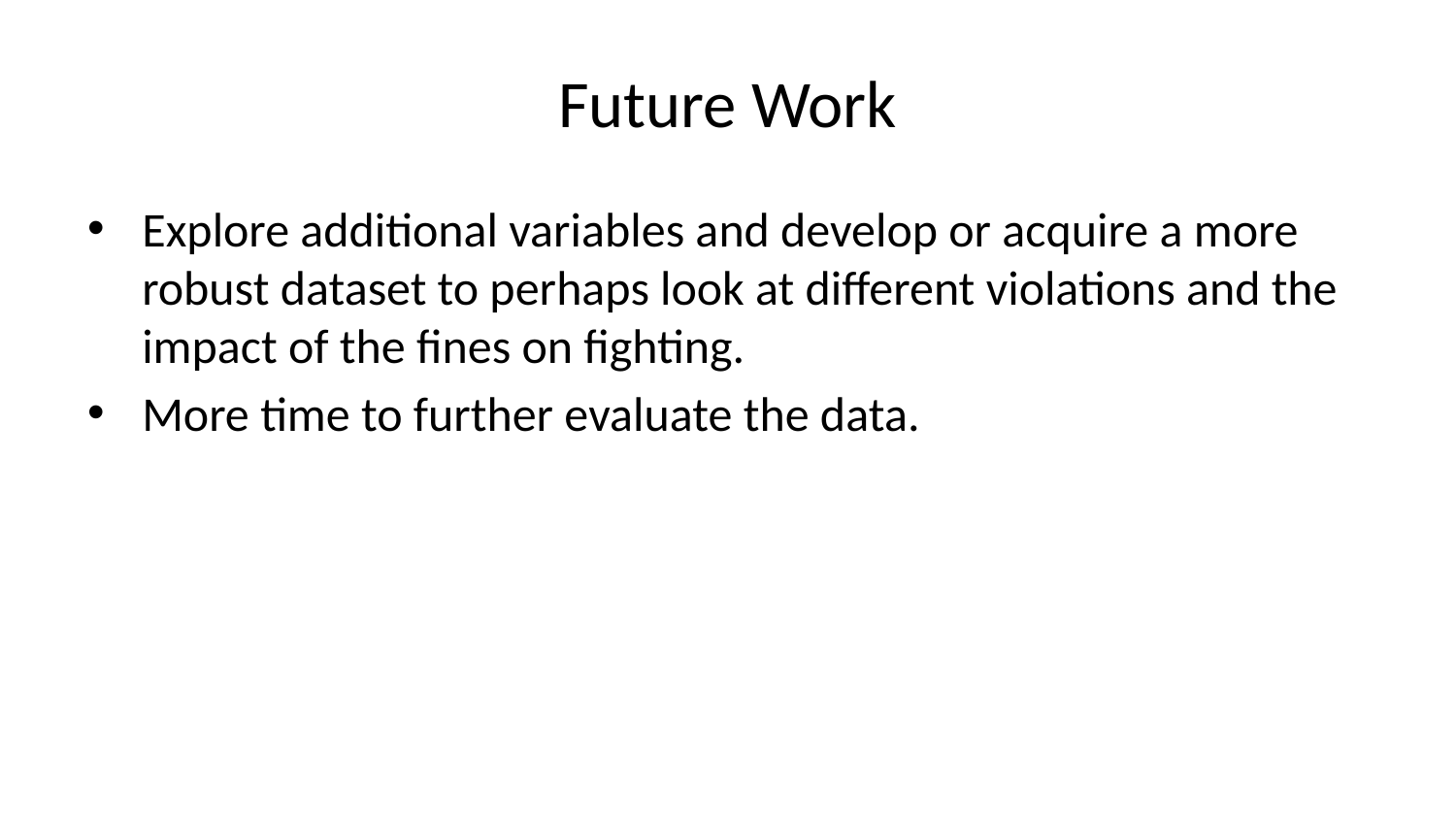

# Future Work
Explore additional variables and develop or acquire a more robust dataset to perhaps look at different violations and the impact of the fines on fighting.
More time to further evaluate the data.